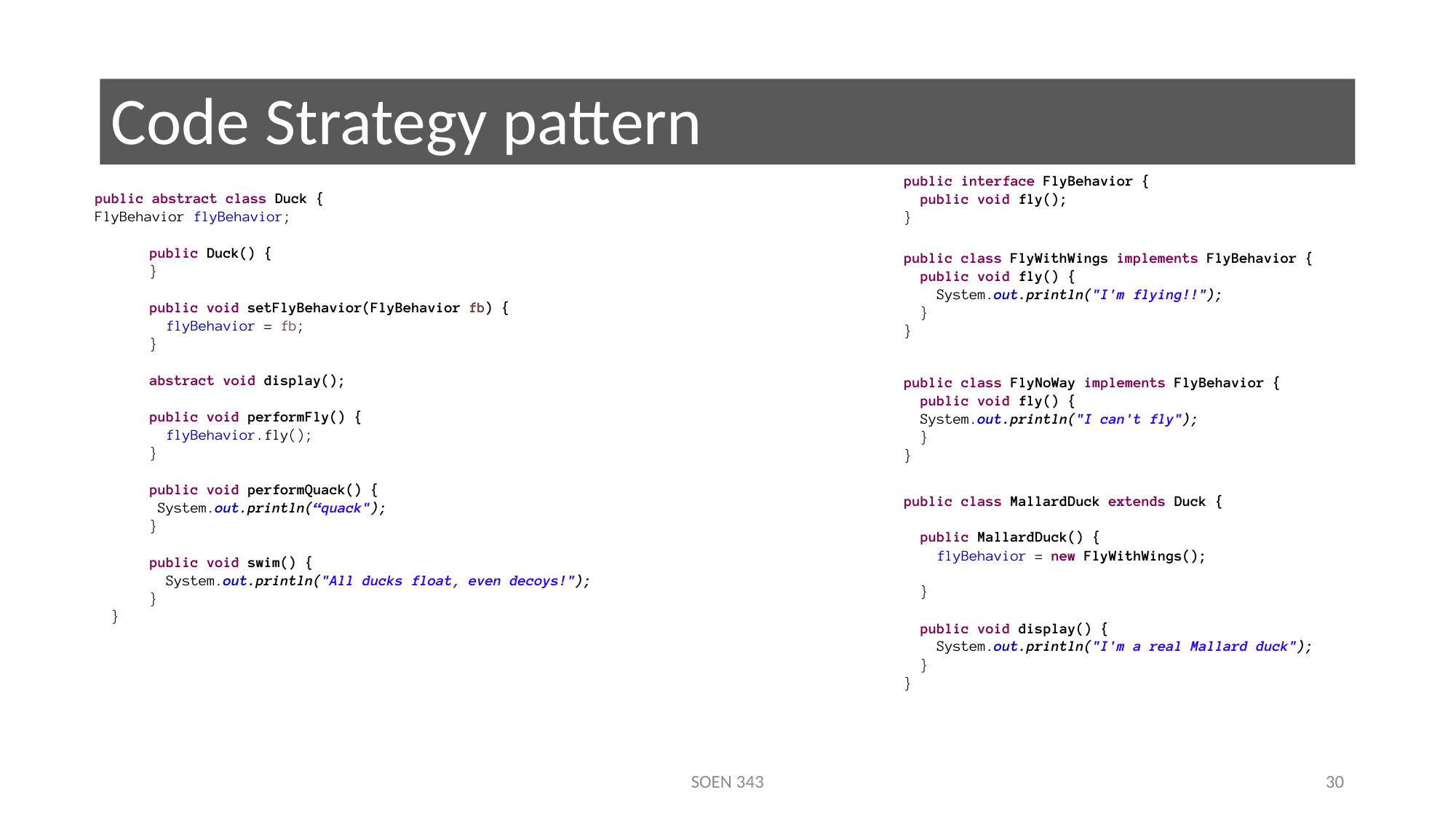

# Code Strategy pattern
public interface FlyBehavior {
  public void fly();
}
public abstract class Duck {
FlyBehavior flyBehavior;

public Duck() {
}

public void setFlyBehavior(FlyBehavior fb) {
  flyBehavior = fb;
}

abstract void display();

public void performFly() {
  flyBehavior.fly();
}

public void performQuack() {
 System.out.println(“quack");
}

public void swim() {
  System.out.println("All ducks float, even decoys!");
}
  }
public class FlyWithWings implements FlyBehavior {
  public void fly() {
    System.out.println("I'm flying!!");
  }
}
public class FlyNoWay implements FlyBehavior {
  public void fly() {
  System.out.println("I can't fly");
  }
}
public class MallardDuck extends Duck {

  public MallardDuck() {
    flyBehavior = new FlyWithWings();

  }

  public void display() {
    System.out.println("I'm a real Mallard duck");
  }
}
SOEN 343
30